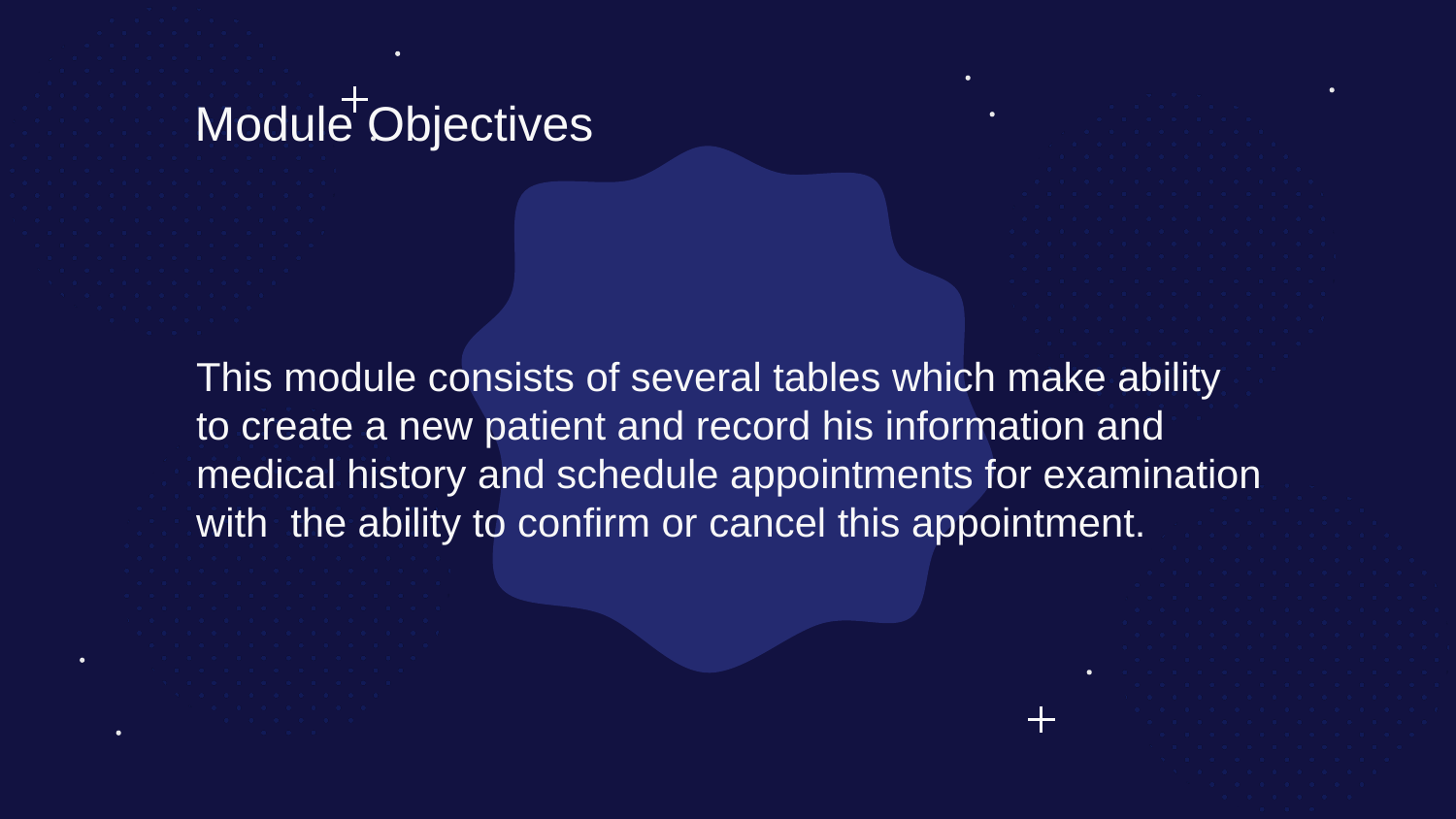

Module Objectives
# This module consists of several tables which make ability to create a new patient and record his information and medical history and schedule appointments for examination with  the ability to confirm or cancel this appointment.